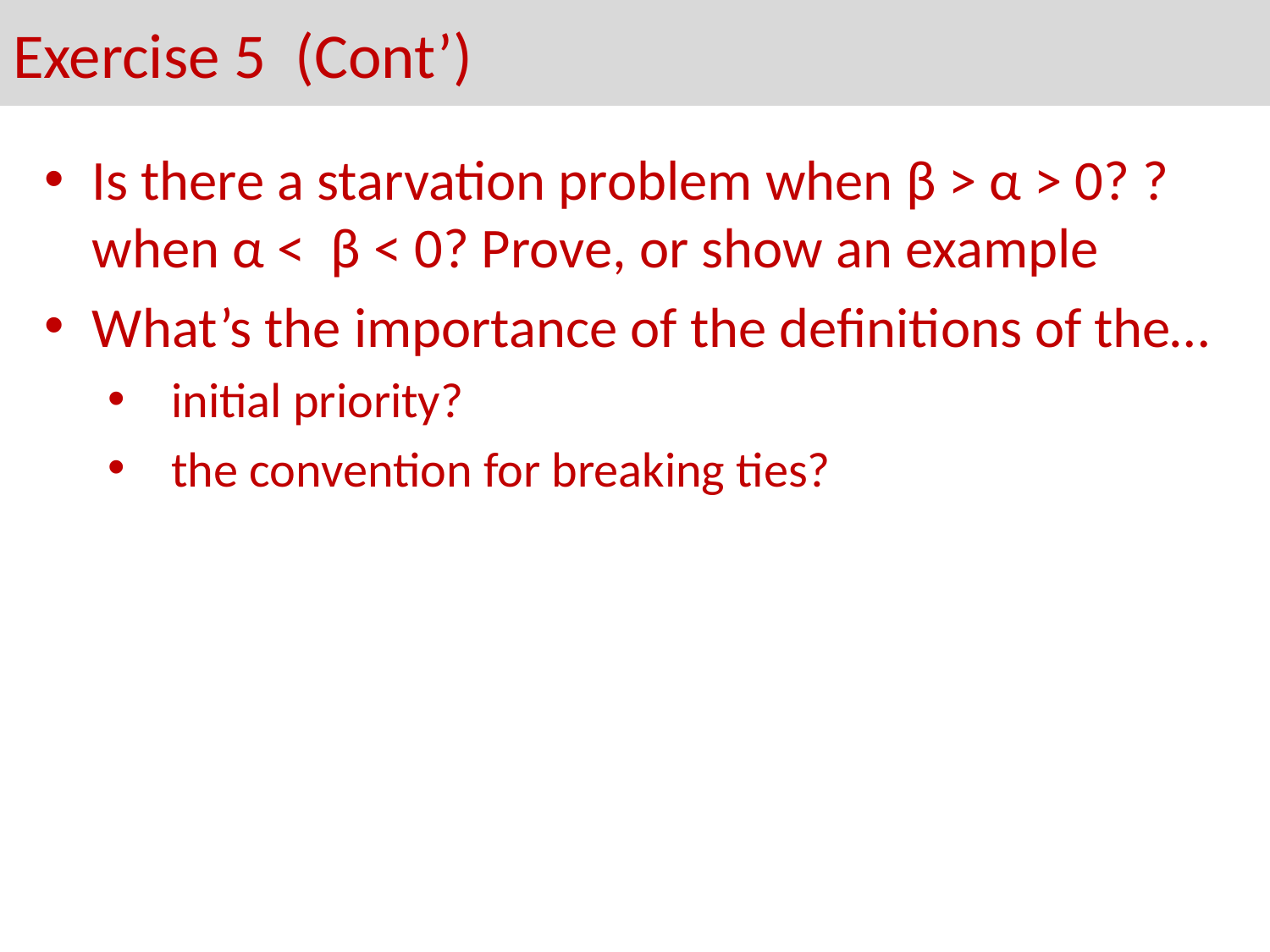

# Exercise 5  (Cont’)
Is there a starvation problem when β > α > 0? ? when α <  β < 0? Prove, or show an example
What’s the importance of the definitions of the…
initial priority?
the convention for breaking ties?